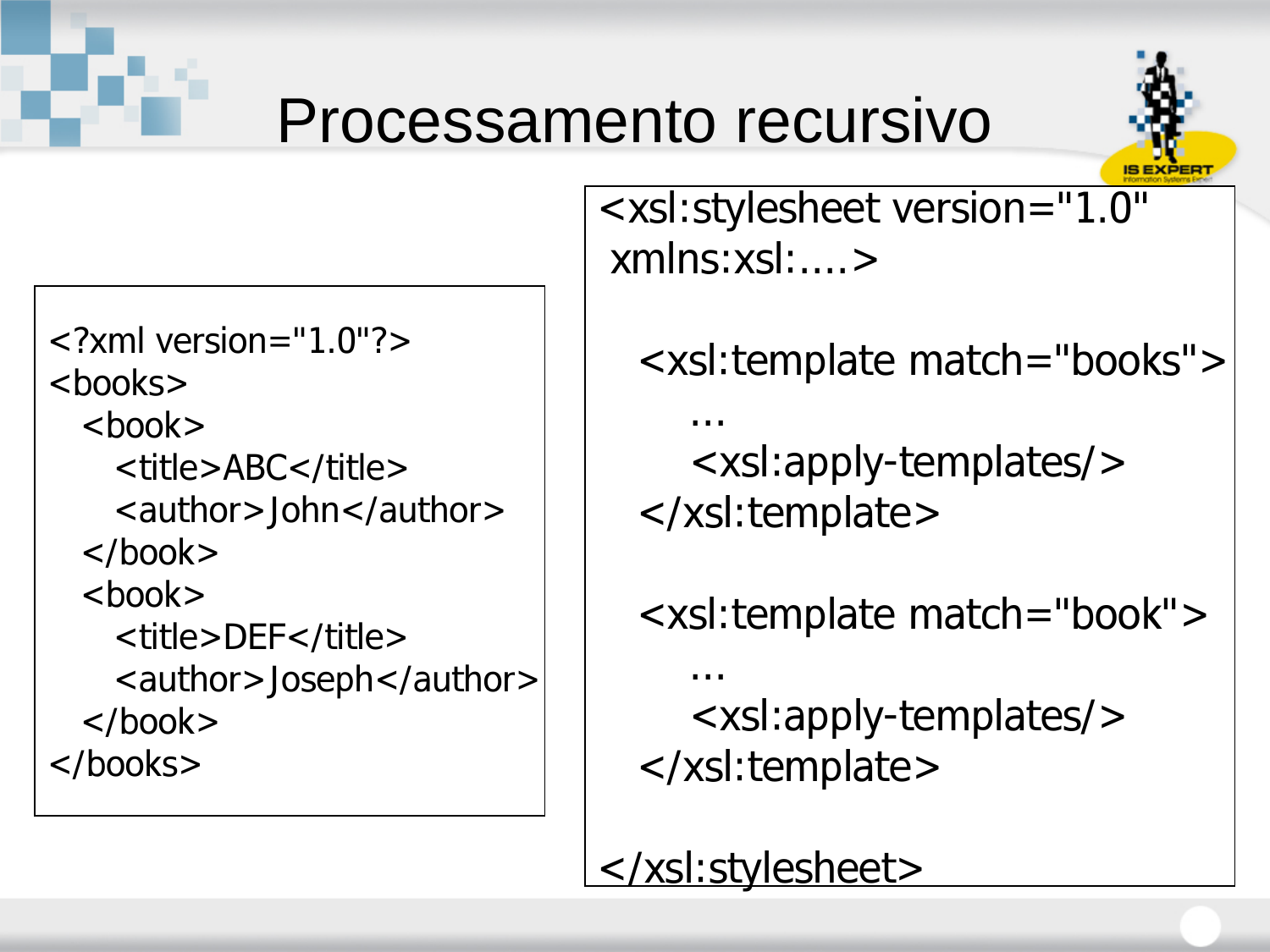

# Processamento recursivo
<xsl:stylesheet version="1.0"
 xmlns:xsl:....>

   <xsl:template match="books">
       ...
       <xsl:apply-templates/>
   </xsl:template>

   <xsl:template match="book">
       ...
       <xsl:apply-templates/>
   </xsl:template>

</xsl:stylesheet>
<?xml version="1.0"?>
<books>
   <book>
      <title>ABC</title>
      <author>John</author>
   </book>
   <book>
      <title>DEF</title>
      <author>Joseph</author>
   </book>
</books>